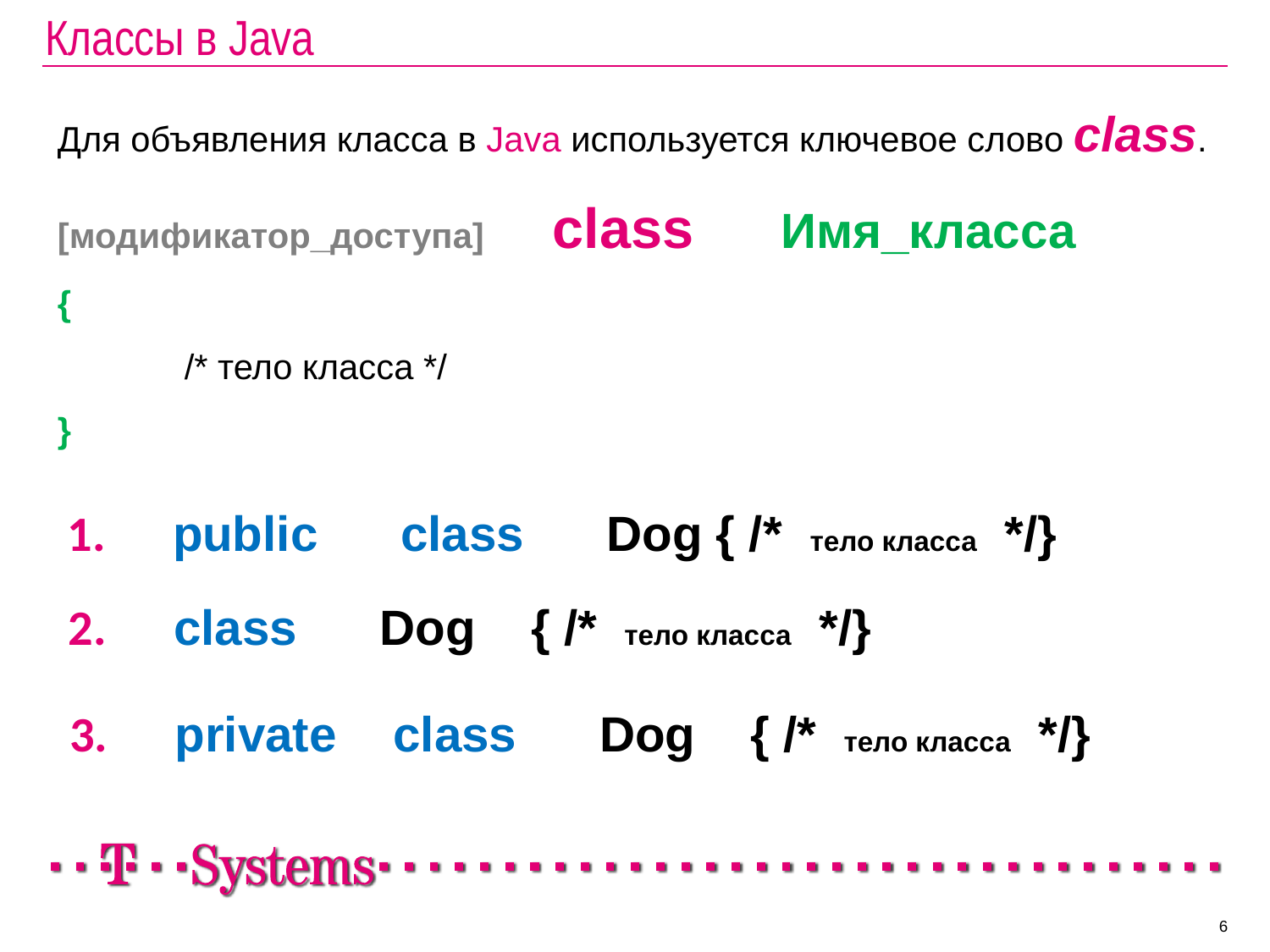

# Классы в Java
Для объявления класса в Java используется ключевое слово class.
[модификатор_доступа]       class         Имя_класса
{
	/* тело класса */
}
1.      public      class      Dog { /*  тело класса  */}
2.      class      Dog    { /*  тело класса  */}
3.      private     class      Dog    { /*  тело класса  */}
6